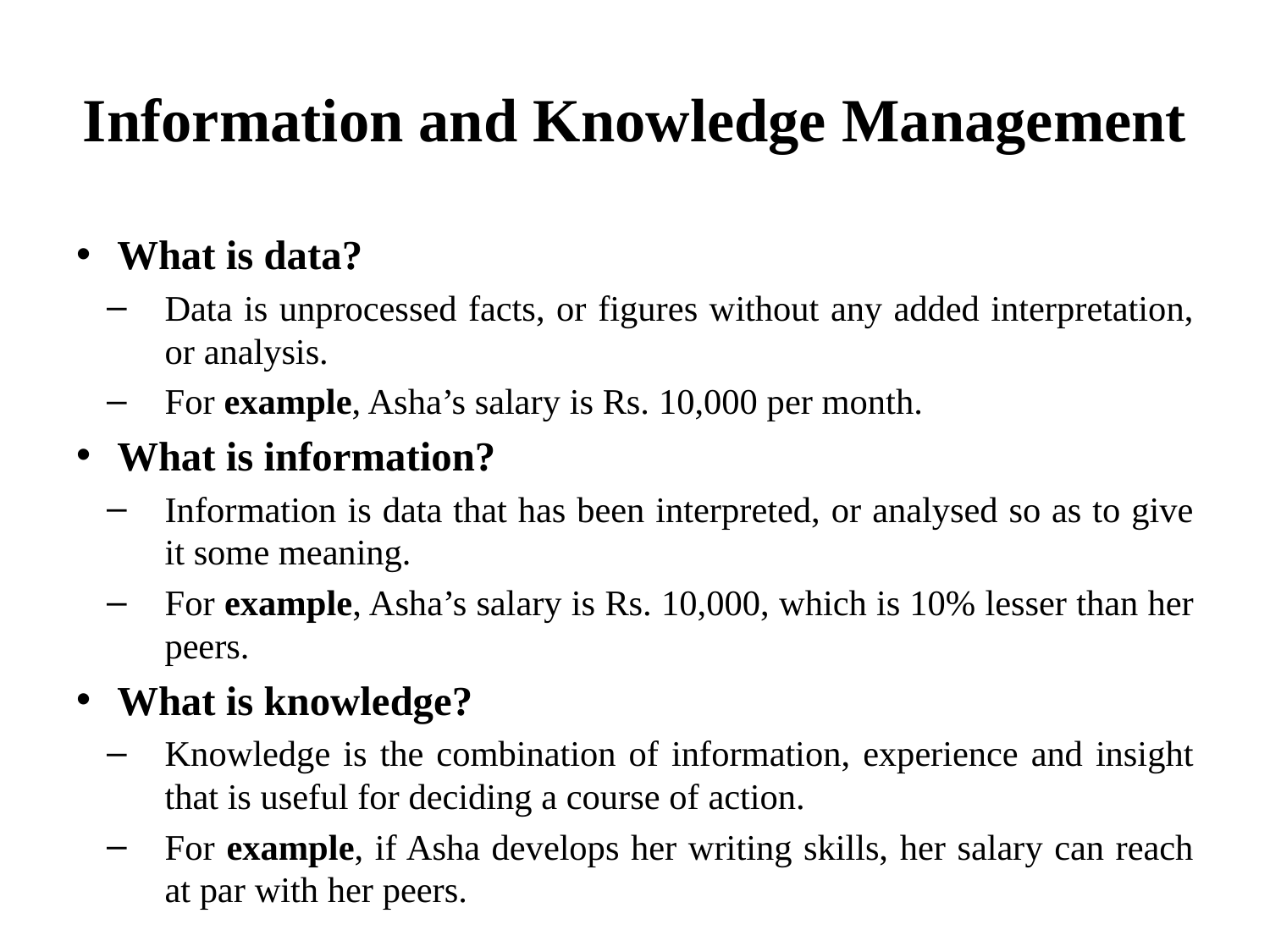

# Information and Knowledge Management
What is data?
Data is unprocessed facts, or figures without any added interpretation, or analysis.
For example, Asha’s salary is Rs. 10,000 per month.
What is information?
Information is data that has been interpreted, or analysed so as to give it some meaning.
For example, Asha’s salary is Rs. 10,000, which is 10% lesser than her peers.
What is knowledge?
Knowledge is the combination of information, experience and insight that is useful for deciding a course of action.
For example, if Asha develops her writing skills, her salary can reach at par with her peers.